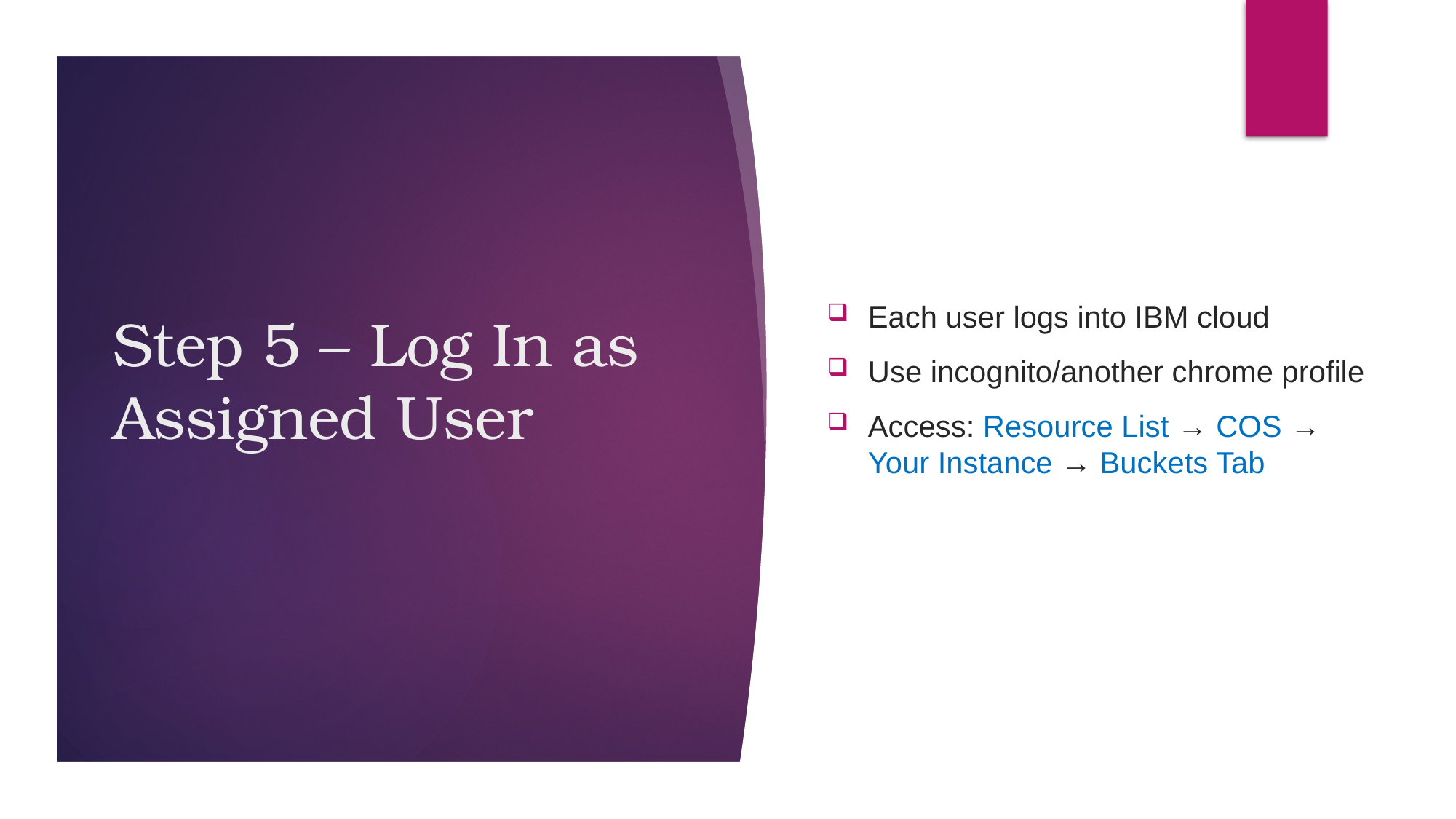

# Step 5 – Log In as Assigned User
Each user logs into IBM cloud
Use incognito/another chrome profile
Access: Resource List → COS → Your Instance → Buckets Tab